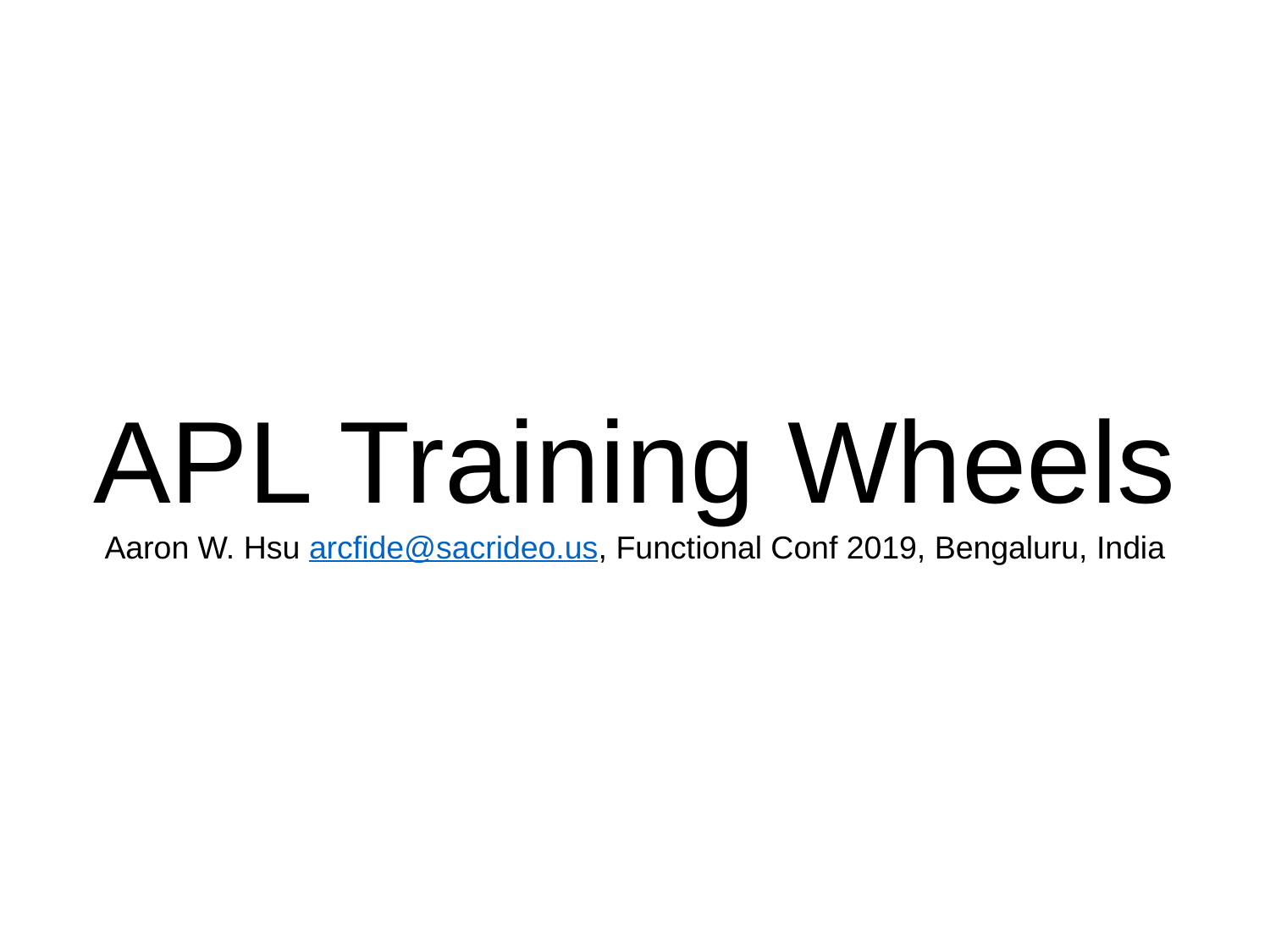

APL Training Wheels
Aaron W. Hsu arcfide@sacrideo.us, Functional Conf 2019, Bengaluru, India